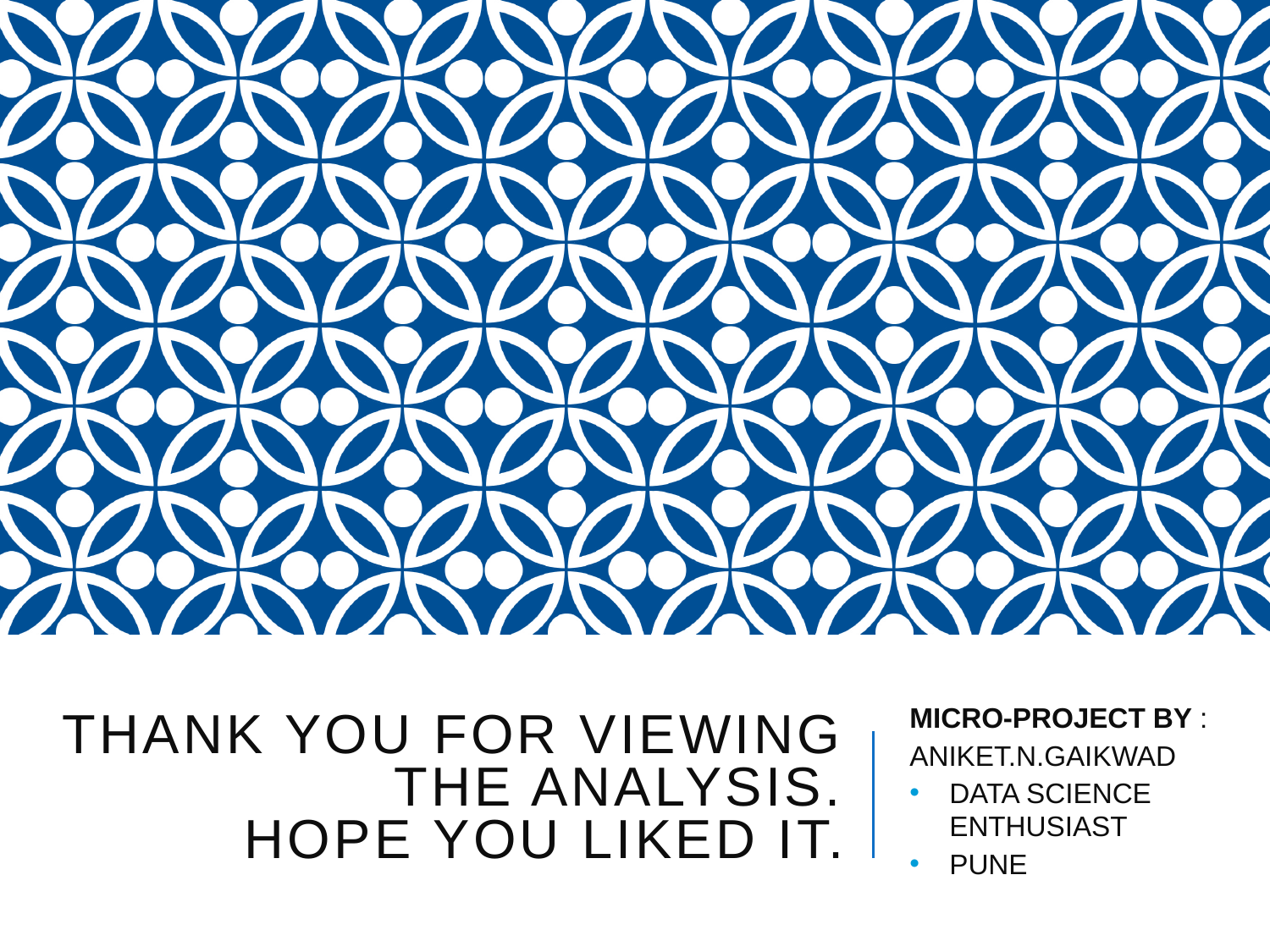

# Thank you for viewing the analysis. hope you liked it.
MICRO-PROJECT BY :
ANIKET.N.GAIKWAD
DATA SCIENCE ENTHUSIAST
PUNE